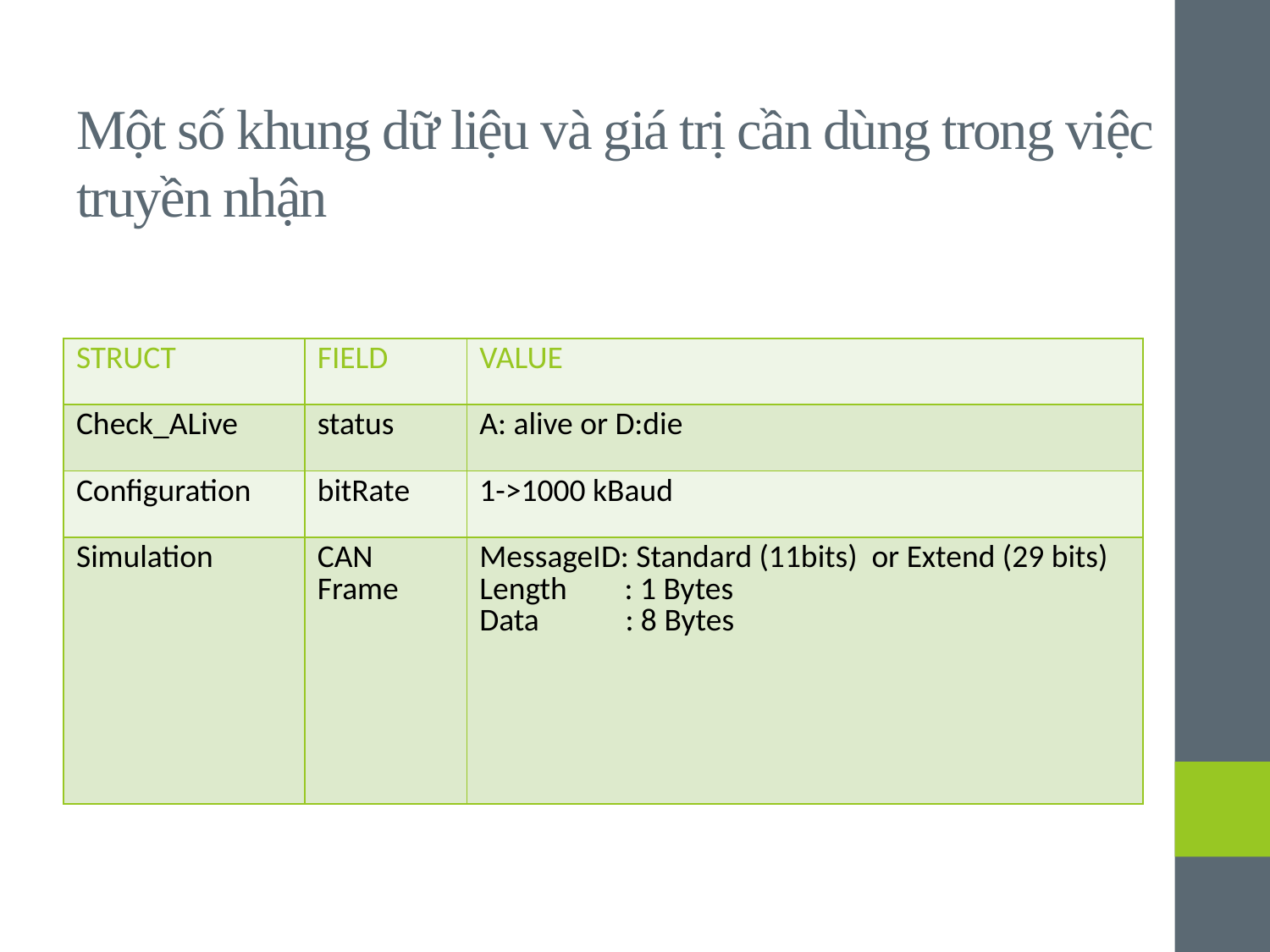

# Một số khung dữ liệu và giá trị cần dùng trong việc truyền nhận
| STRUCT | FIELD | VALUE |
| --- | --- | --- |
| Check\_ALive | status | A: alive or D:die |
| Configuration | bitRate | 1->1000 kBaud |
| Simulation | CAN Frame | MessageID: Standard (11bits) or Extend (29 bits) Length : 1 Bytes Data : 8 Bytes |